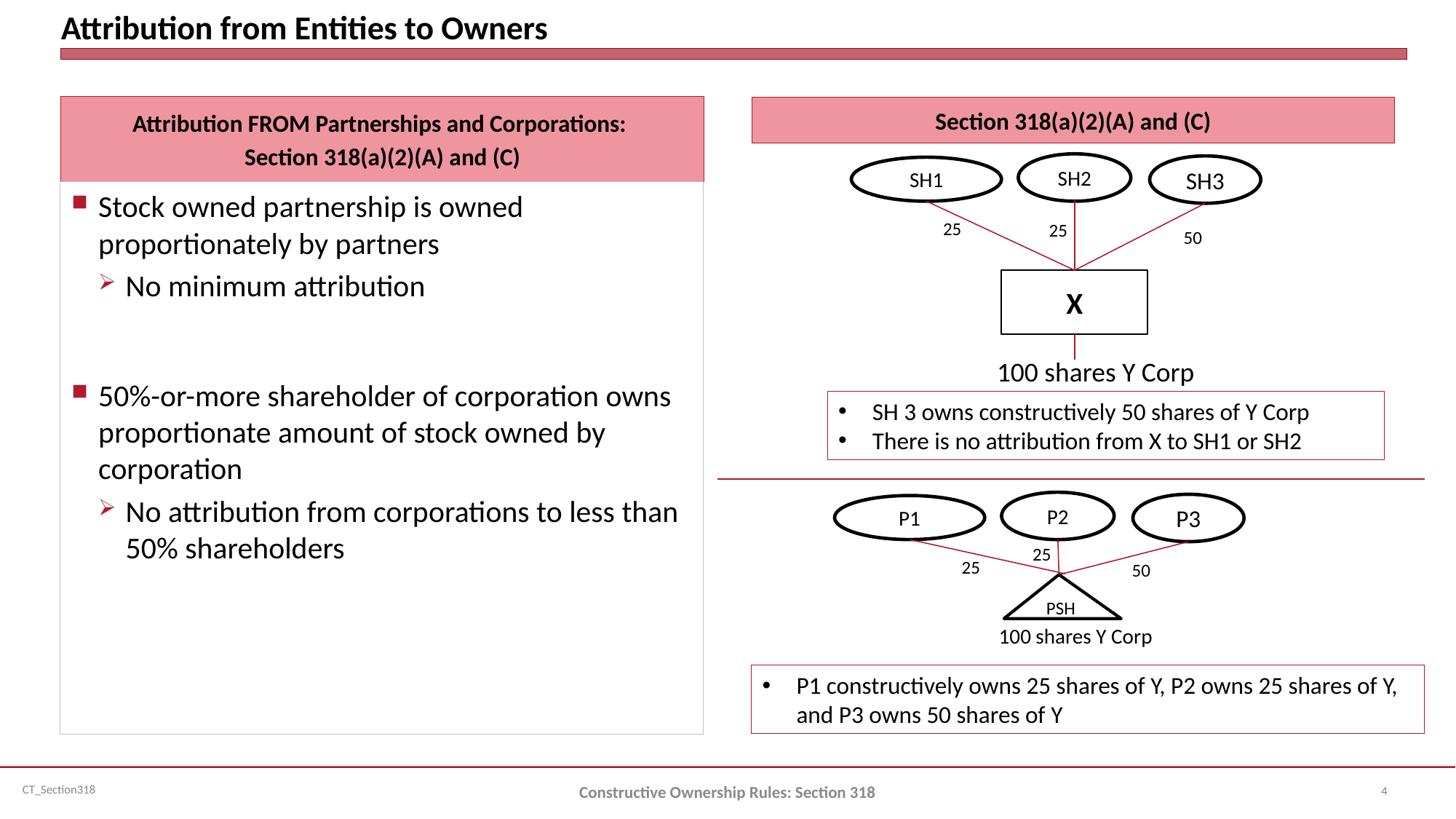

# Attribution from Entities to Owners
Attribution FROM Partnerships and Corporations:
Section 318(a)(2)(A) and (C)
Section 318(a)(2)(A) and (C)
SH2
SH3
SH1
Stock owned partnership is owned proportionately by partners
No minimum attribution

50%-or-more shareholder of corporation owns proportionate amount of stock owned by corporation
No attribution from corporations to less than 50% shareholders
25
25
50
X
100 shares Y Corp
SH 3 owns constructively 50 shares of Y Corp
There is no attribution from X to SH1 or SH2
P2
P3
P1
25
25
50
PSH

100 shares Y Corp
P1 constructively owns 25 shares of Y, P2 owns 25 shares of Y, and P3 owns 50 shares of Y
4
Constructive Ownership Rules: Section 318